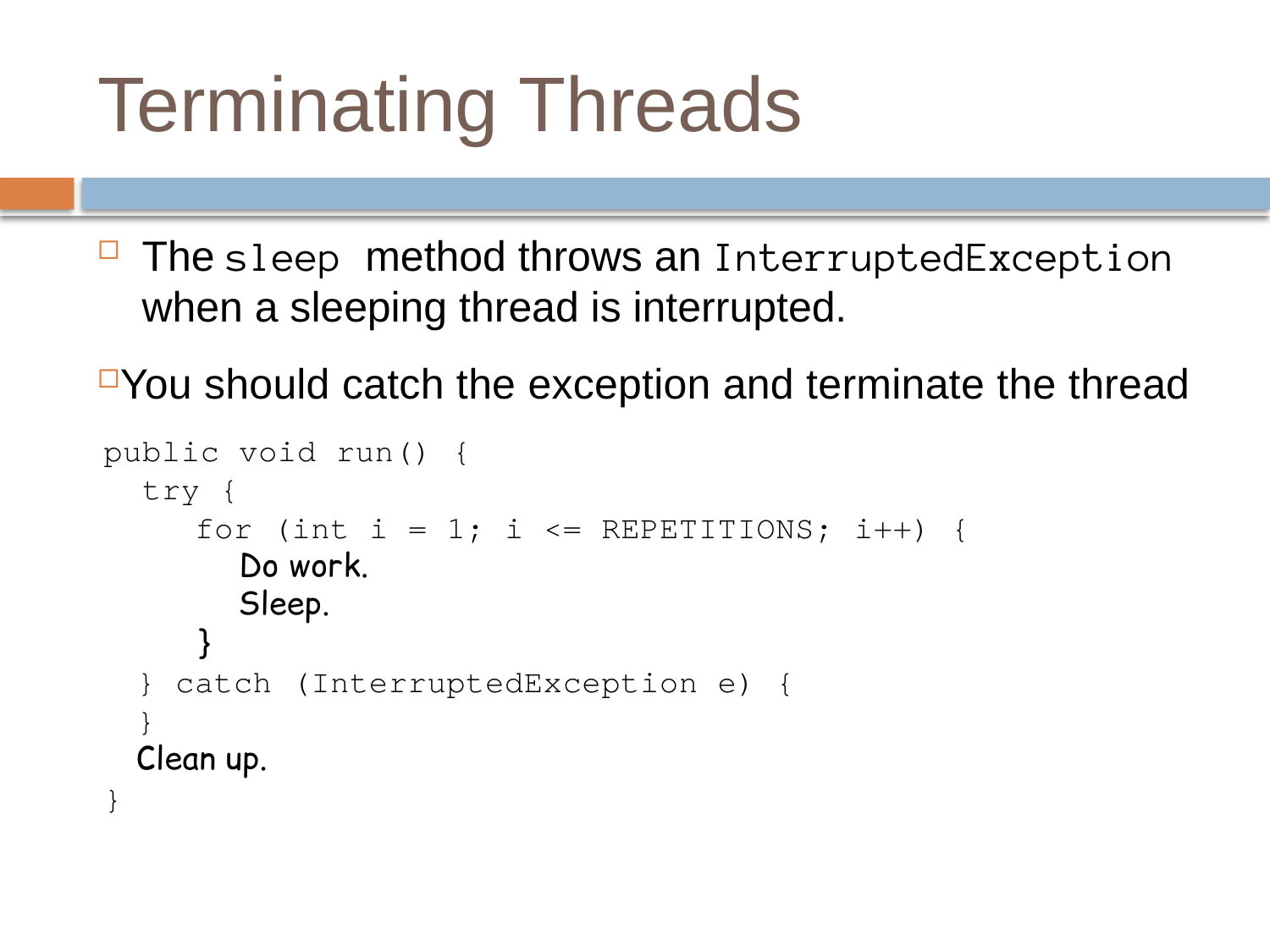

# Terminating Threads
The sleep method throws an InterruptedException when a sleeping thread is interrupted.
You should catch the exception and terminate the thread

public void run() {
  try {
   for (int i = 1; i <= REPETITIONS; i++) {
       Do work.
       Sleep.
   }
} catch (InterruptedException e) {
}
Clean up.
}